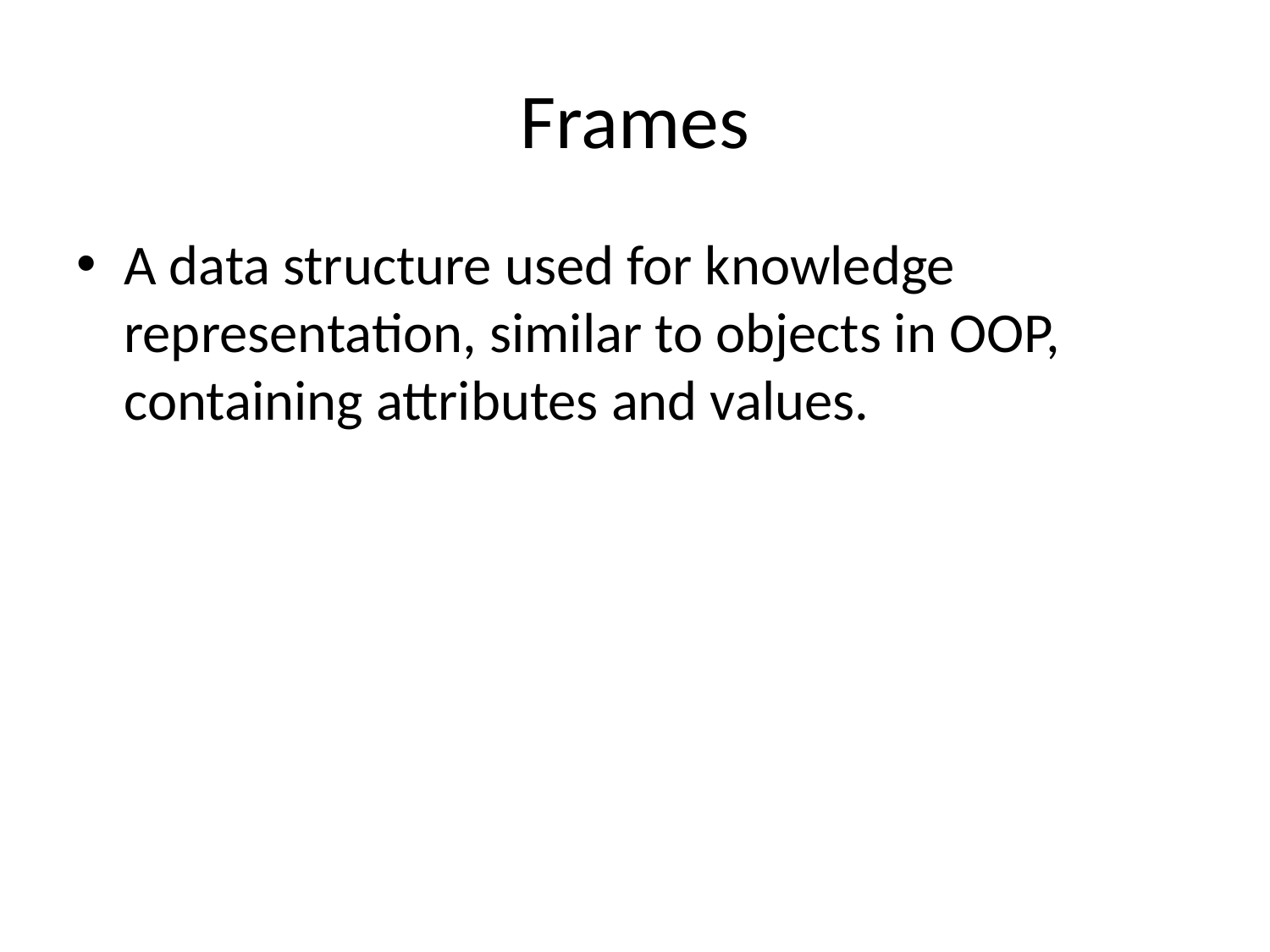

# Frames
A data structure used for knowledge representation, similar to objects in OOP, containing attributes and values.